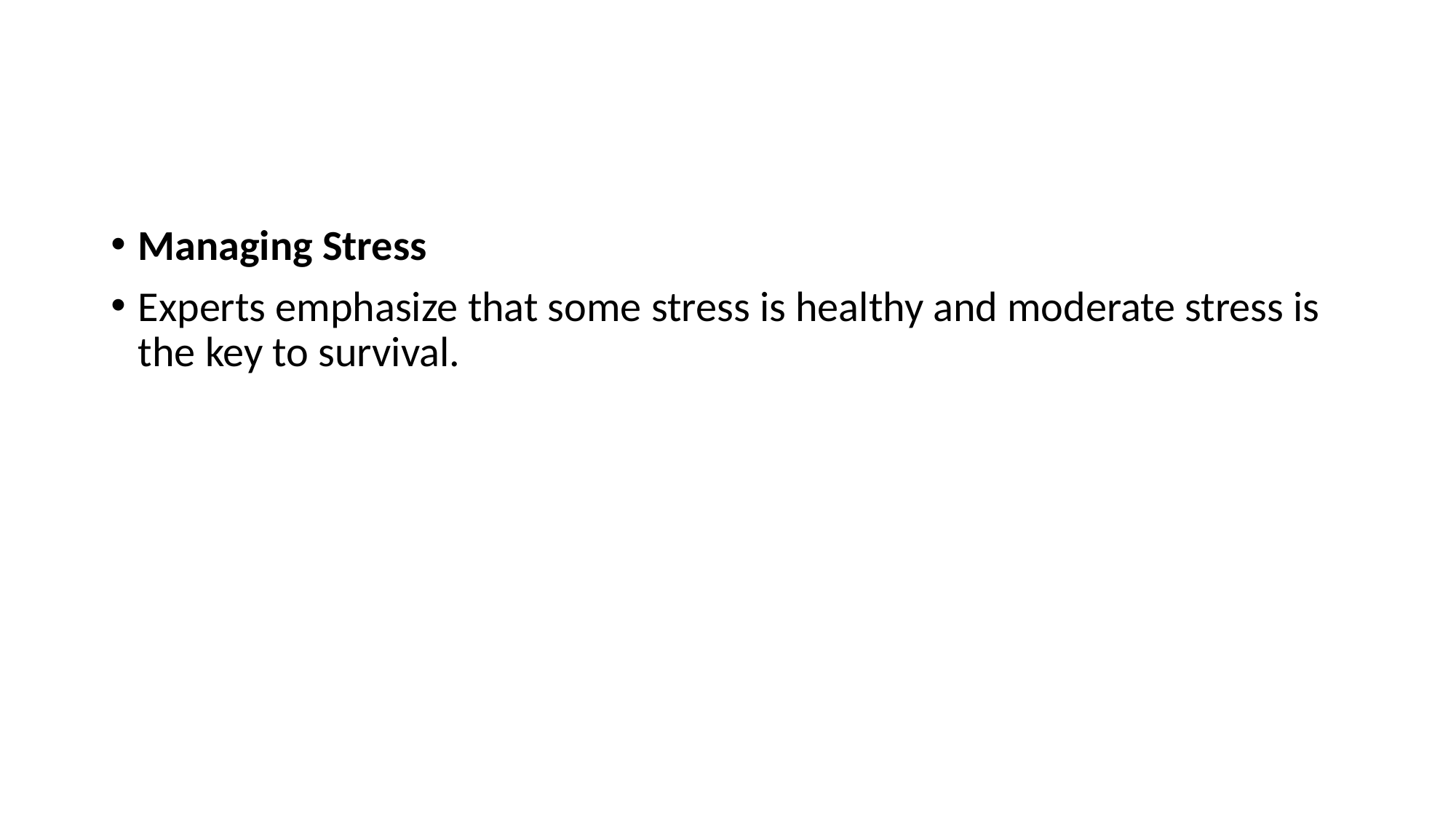

Managing Stress
Experts emphasize that some stress is healthy and moderate stress is the key to survival.